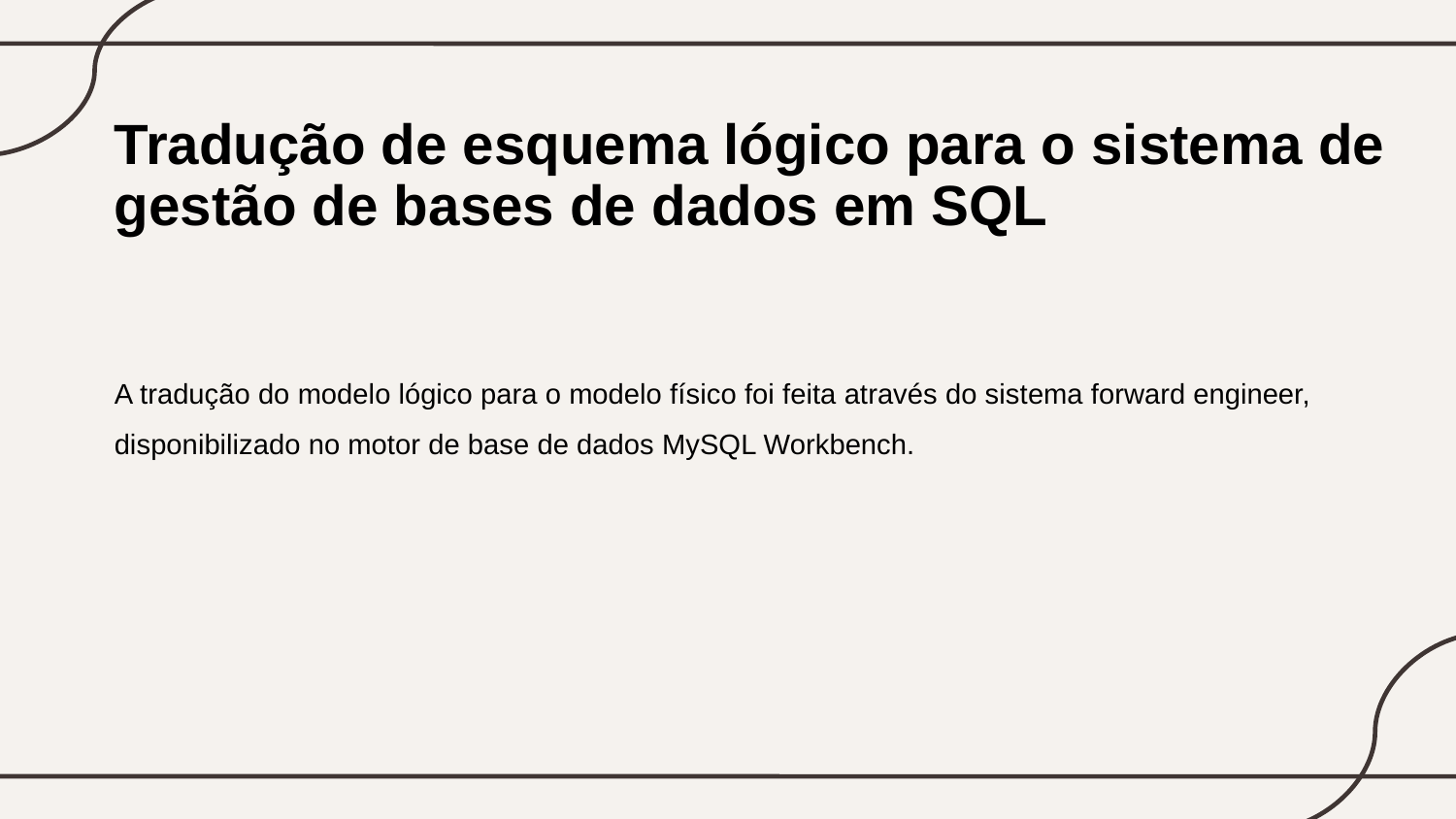

# Tradução de esquema lógico para o sistema de gestão de bases de dados em SQL
A tradução do modelo lógico para o modelo físico foi feita através do sistema forward engineer, disponibilizado no motor de base de dados MySQL Workbench.